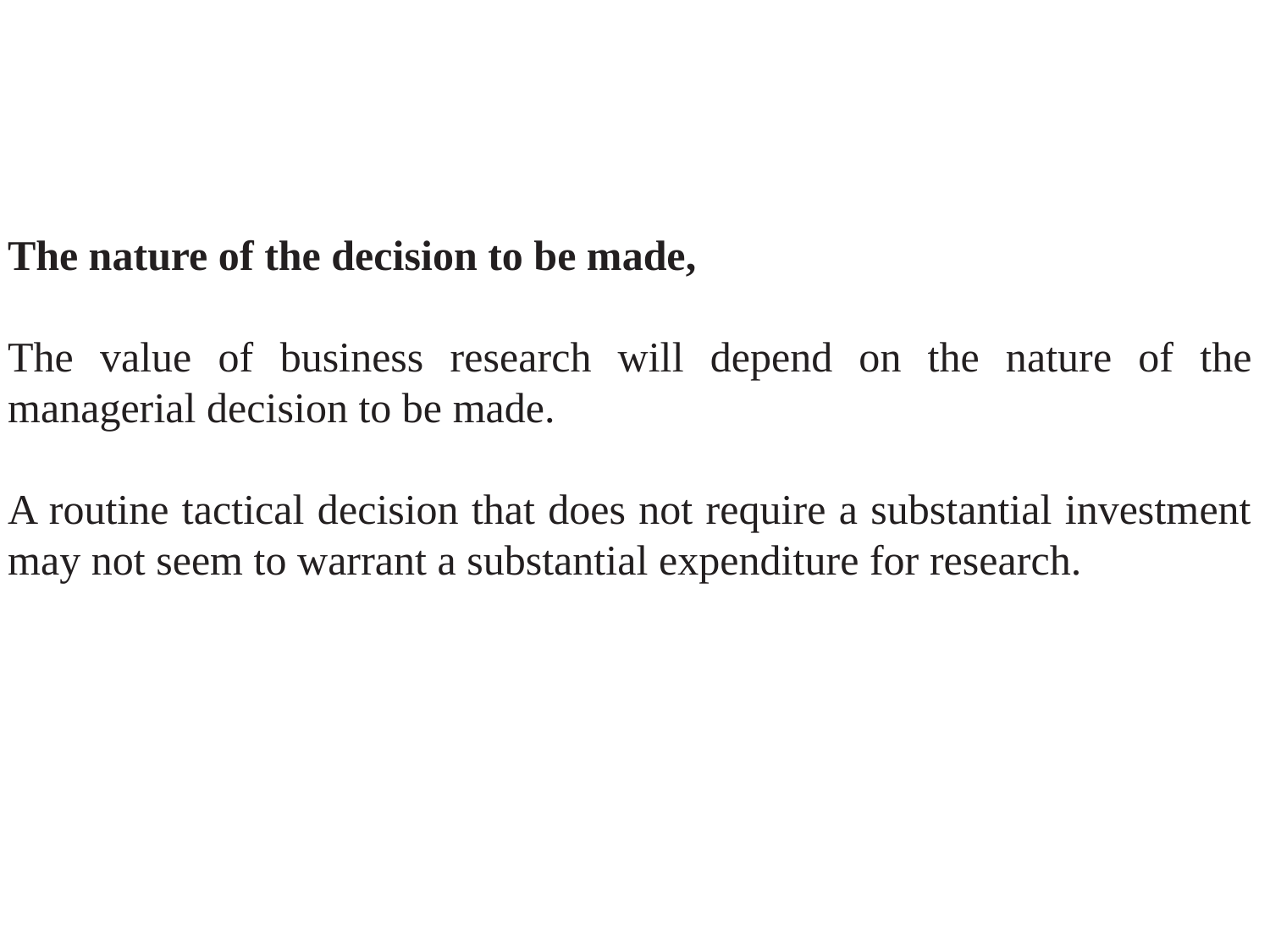

The nature of the decision to be made,

The value of business research will depend on the nature of the managerial decision to be made.

A routine tactical decision that does not require a substantial investment may not seem to warrant a substantial expenditure for research.